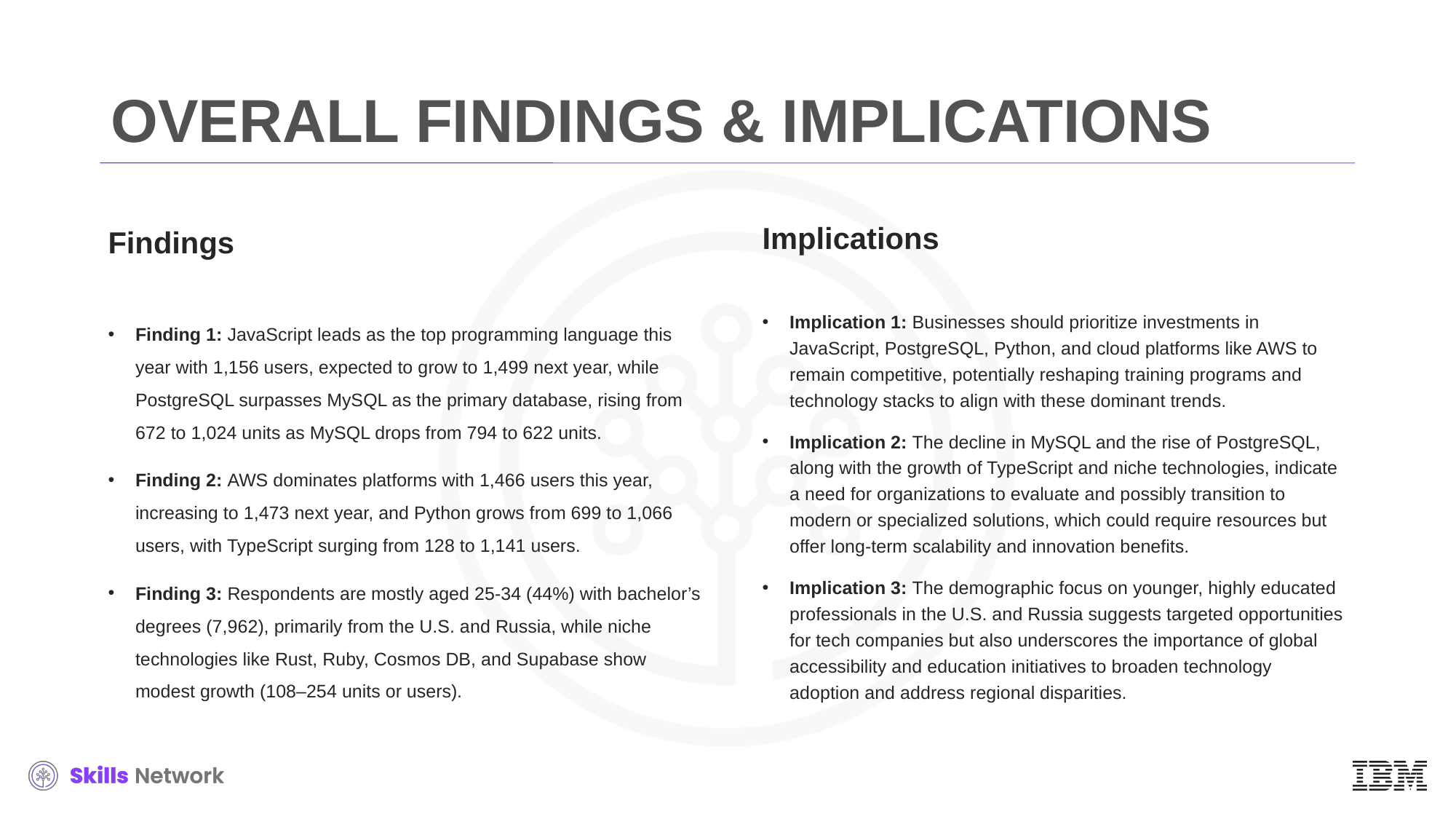

# OVERALL FINDINGS & IMPLICATIONS
Findings

Finding 1: JavaScript leads as the top programming language this year with 1,156 users, expected to grow to 1,499 next year, while PostgreSQL surpasses MySQL as the primary database, rising from 672 to 1,024 units as MySQL drops from 794 to 622 units.
Finding 2: AWS dominates platforms with 1,466 users this year, increasing to 1,473 next year, and Python grows from 699 to 1,066 users, with TypeScript surging from 128 to 1,141 users.
Finding 3: Respondents are mostly aged 25-34 (44%) with bachelor’s degrees (7,962), primarily from the U.S. and Russia, while niche technologies like Rust, Ruby, Cosmos DB, and Supabase show modest growth (108–254 units or users).
Implications

Implication 1: Businesses should prioritize investments in JavaScript, PostgreSQL, Python, and cloud platforms like AWS to remain competitive, potentially reshaping training programs and technology stacks to align with these dominant trends.
Implication 2: The decline in MySQL and the rise of PostgreSQL, along with the growth of TypeScript and niche technologies, indicate a need for organizations to evaluate and possibly transition to modern or specialized solutions, which could require resources but offer long-term scalability and innovation benefits.
Implication 3: The demographic focus on younger, highly educated professionals in the U.S. and Russia suggests targeted opportunities for tech companies but also underscores the importance of global accessibility and education initiatives to broaden technology adoption and address regional disparities.